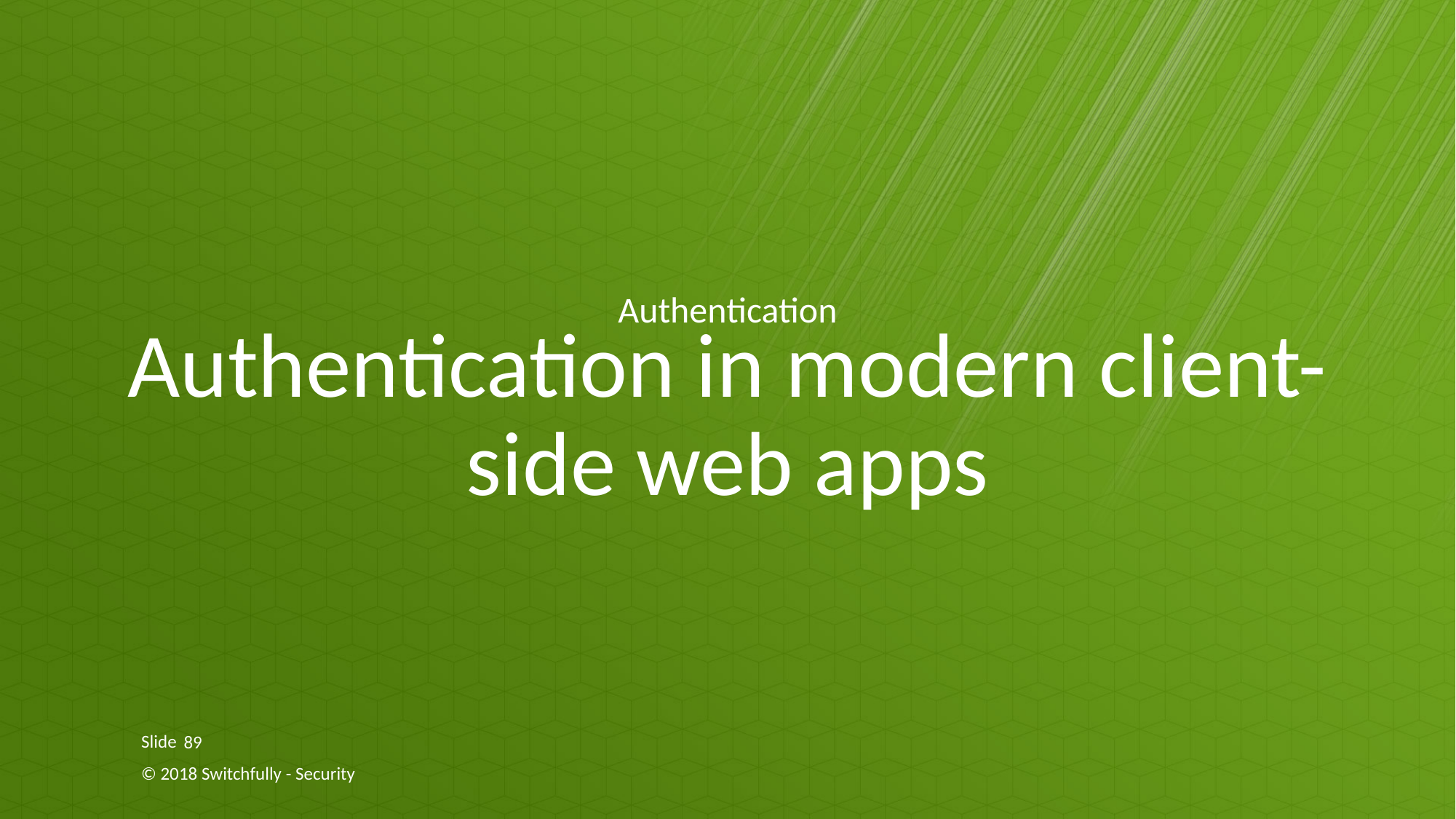

Authentication
# Authentication in modern client-side web apps
89
© 2018 Switchfully - Security